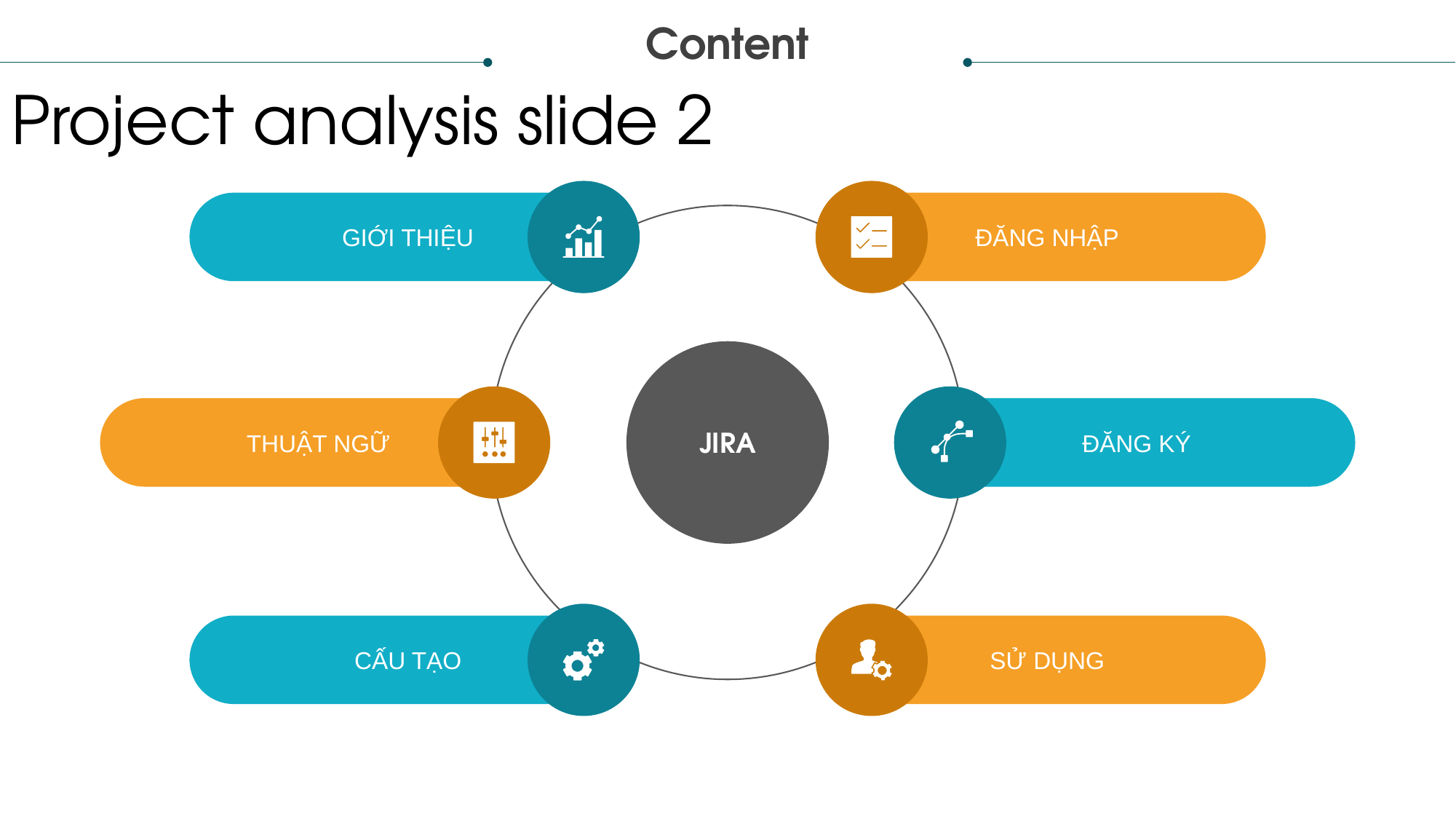

Content
Project analysis slide 2

GIỚI THIỆU
ĐĂNG NHẬP

JIRA

THUẬT NGỮ
ĐĂNG KÝ

CẤU TẠO
SỬ DỤNG